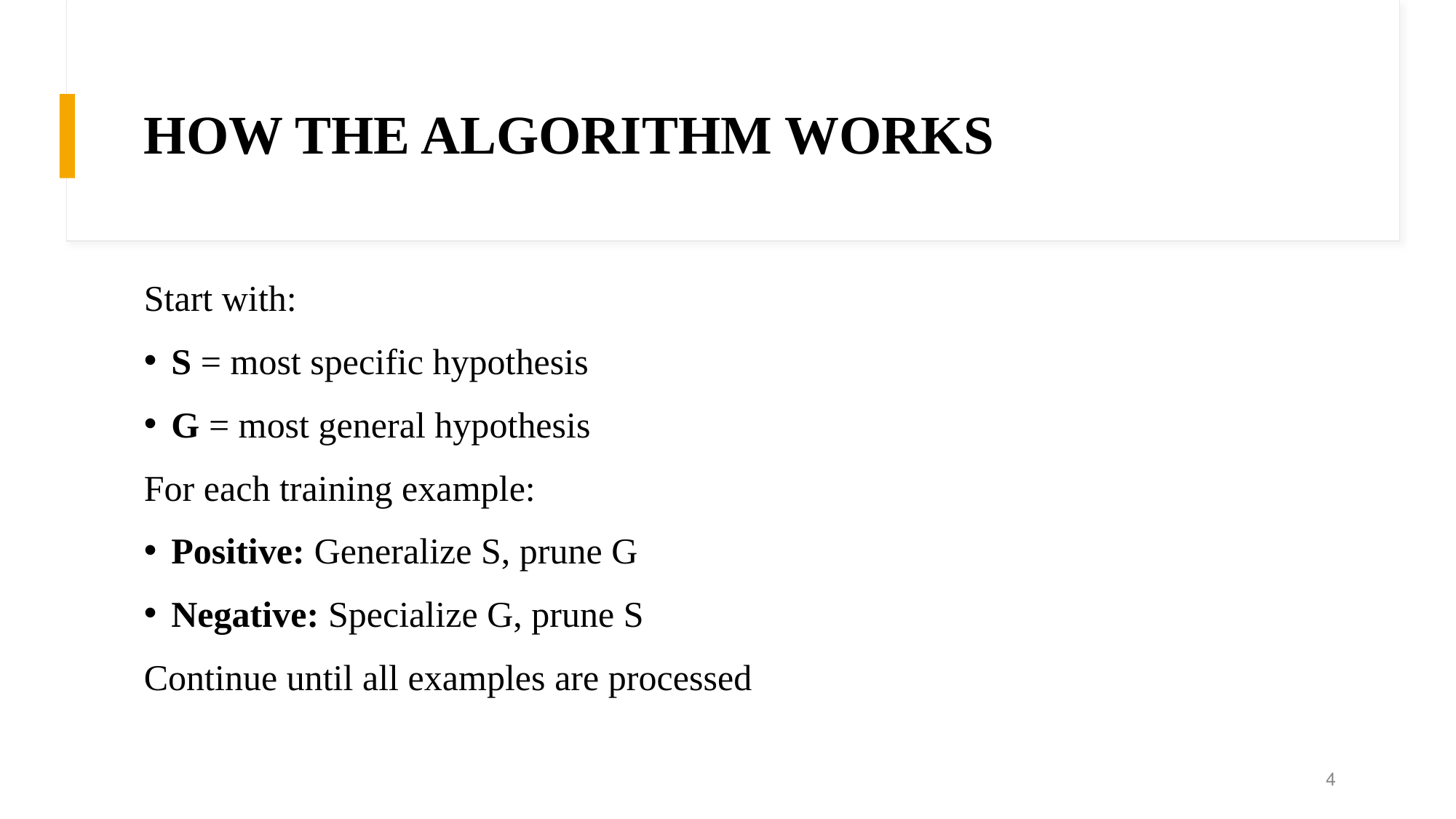

# HOW THE ALGORITHM WORKS
Start with:
S = most specific hypothesis
G = most general hypothesis
For each training example:
Positive: Generalize S, prune G
Negative: Specialize G, prune S
Continue until all examples are processed

4